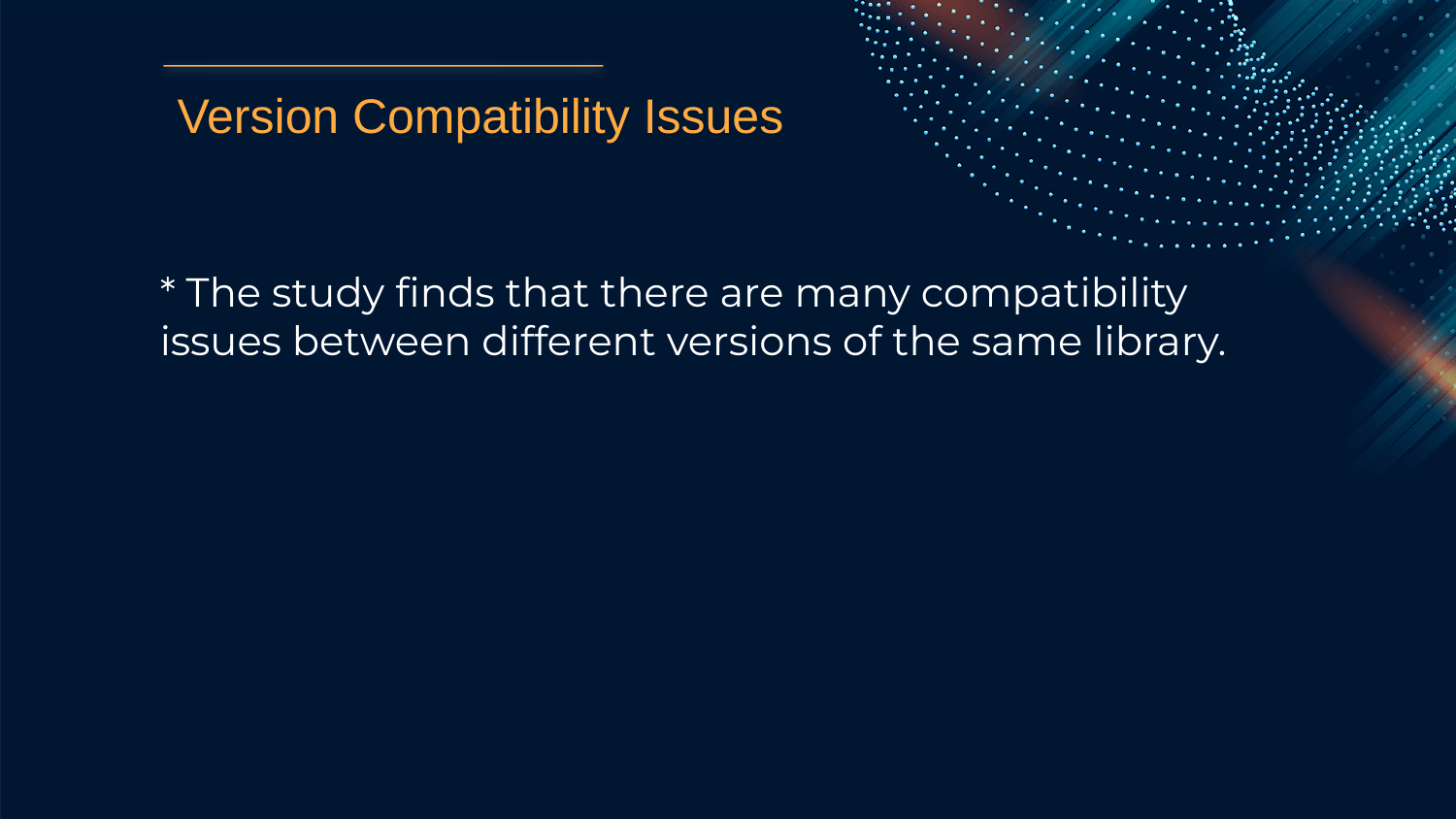

Version Compatibility Issues

* The study finds that there are many compatibility issues between different versions of the same library.